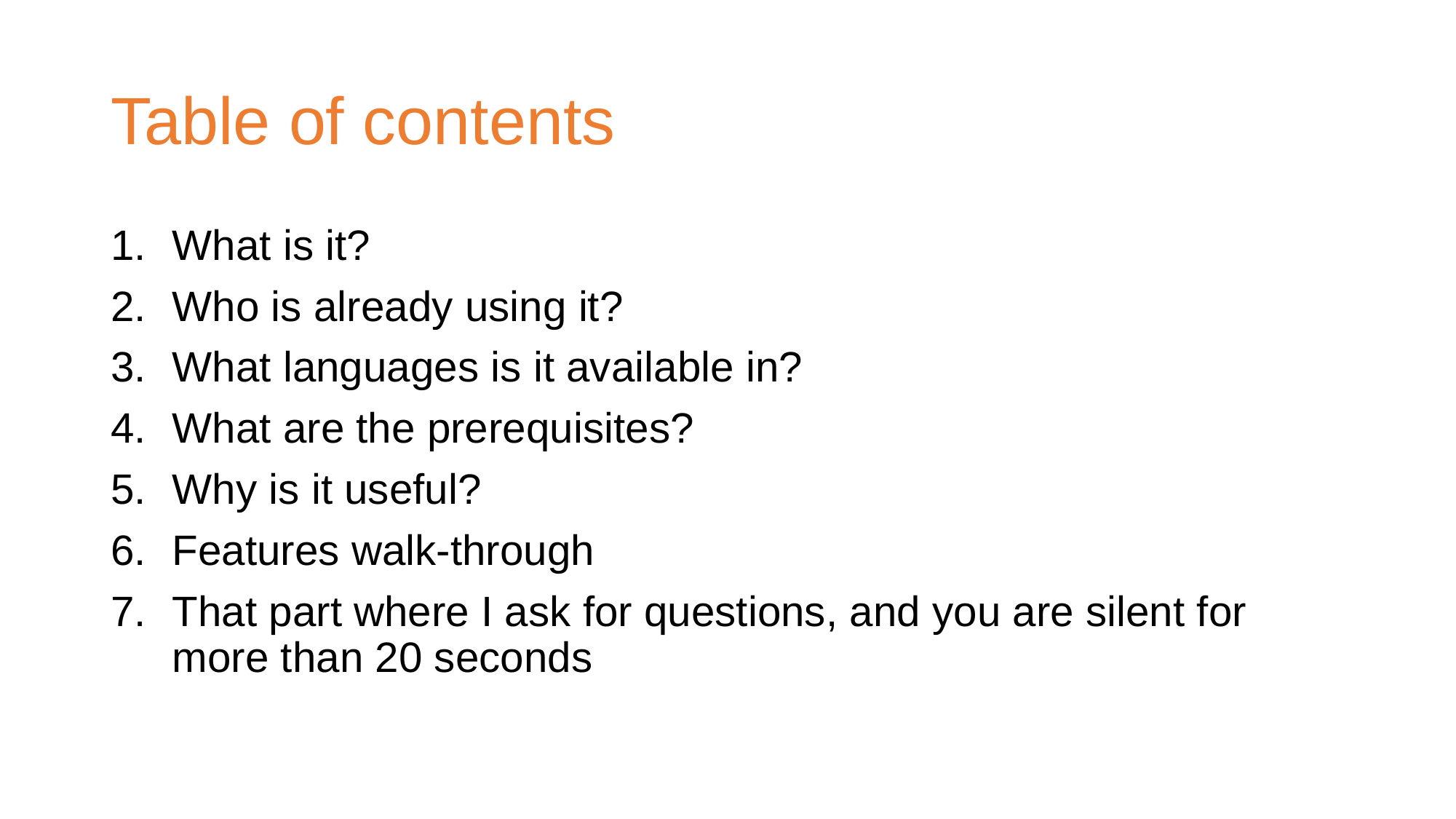

# Table of contents
What is it?
Who is already using it?
What languages is it available in?
What are the prerequisites?
Why is it useful?
Features walk-through
That part where I ask for questions, and you are silent for more than 20 seconds